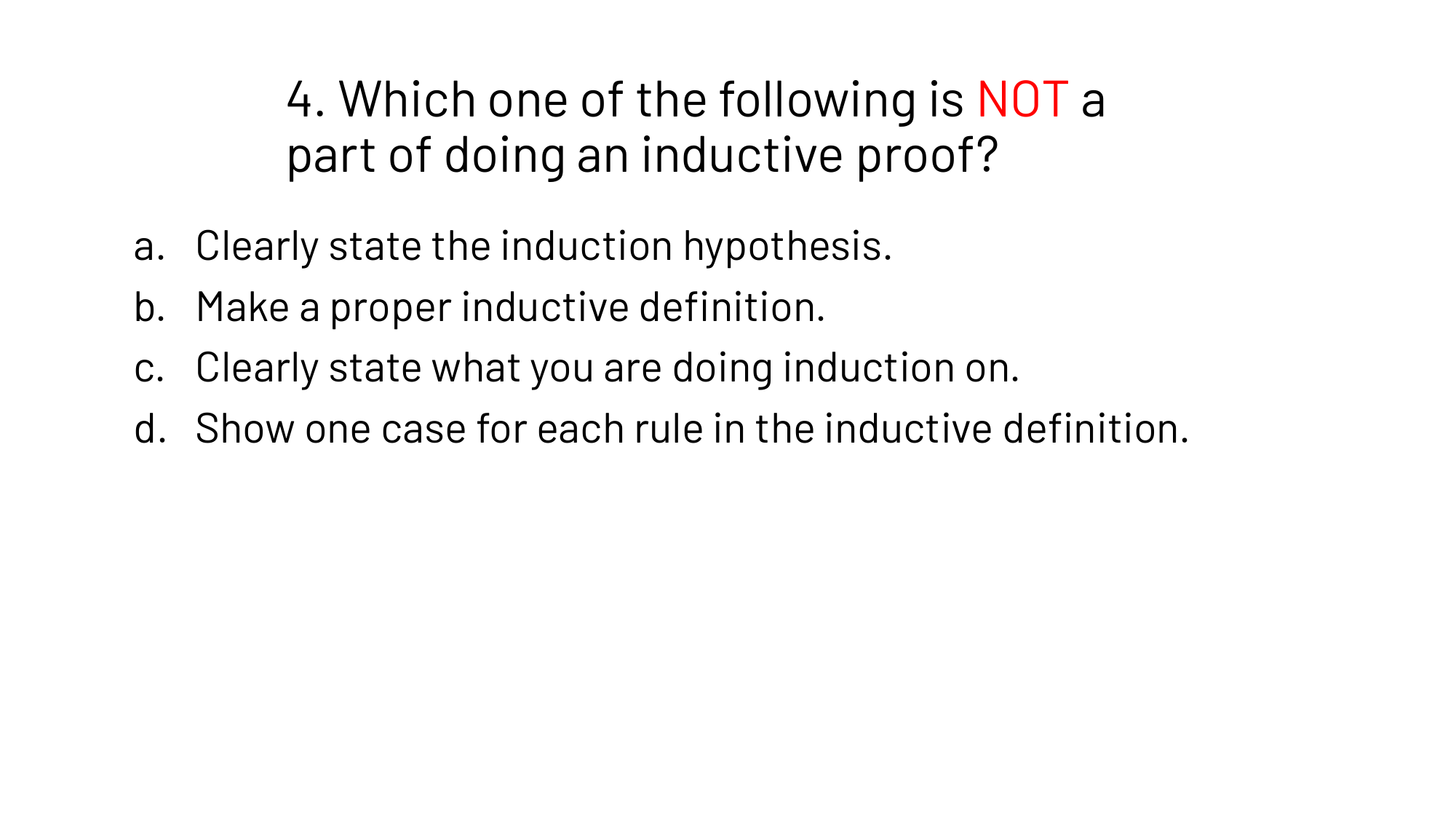

# 4. Which one of the following is NOT a part of doing an inductive proof?
Clearly state the induction hypothesis.
Make a proper inductive definition.
Clearly state what you are doing induction on.
Show one case for each rule in the inductive definition.